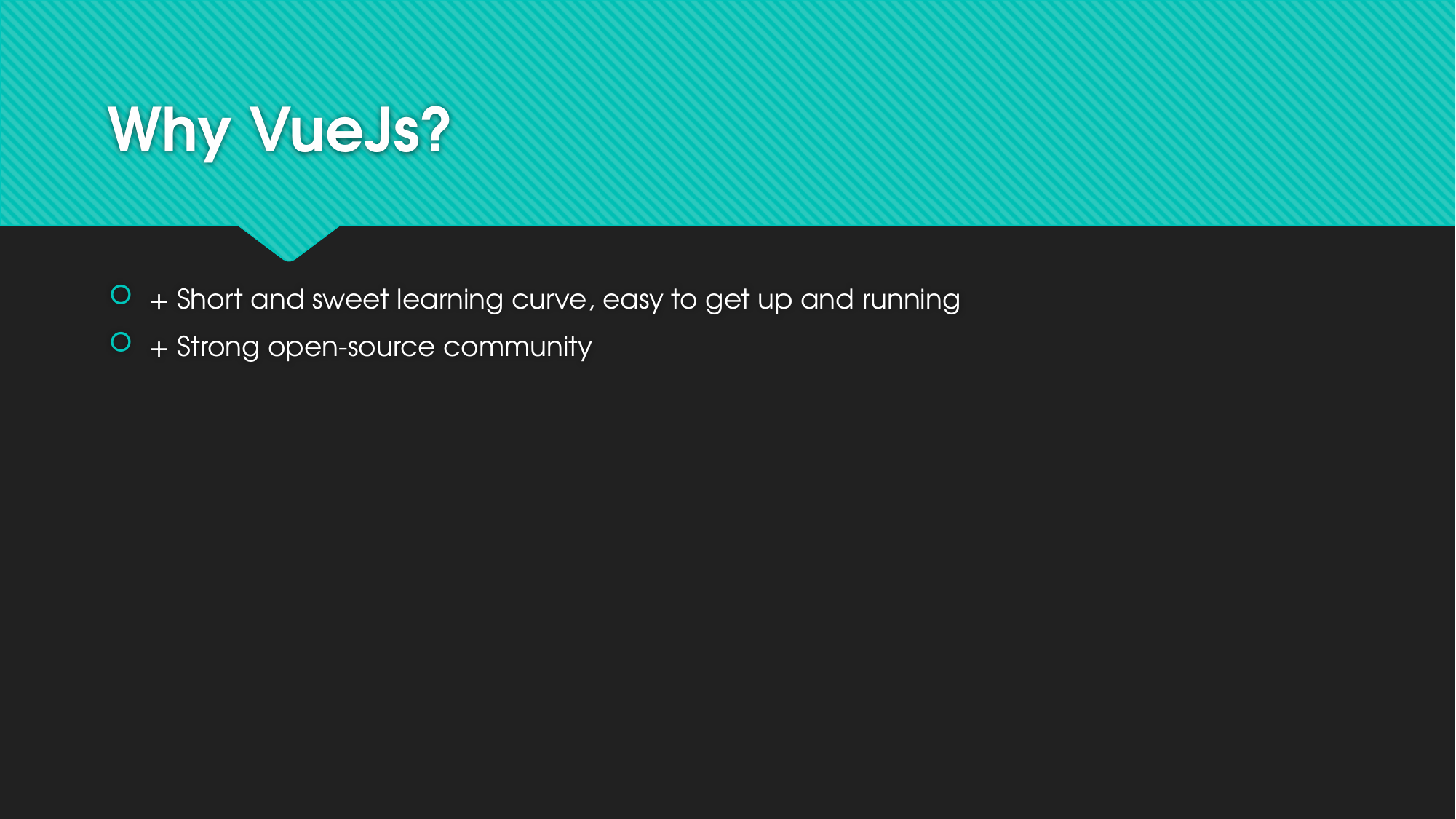

# Why VueJs?
+ Short and sweet learning curve, easy to get up and running
+ Strong open-source community